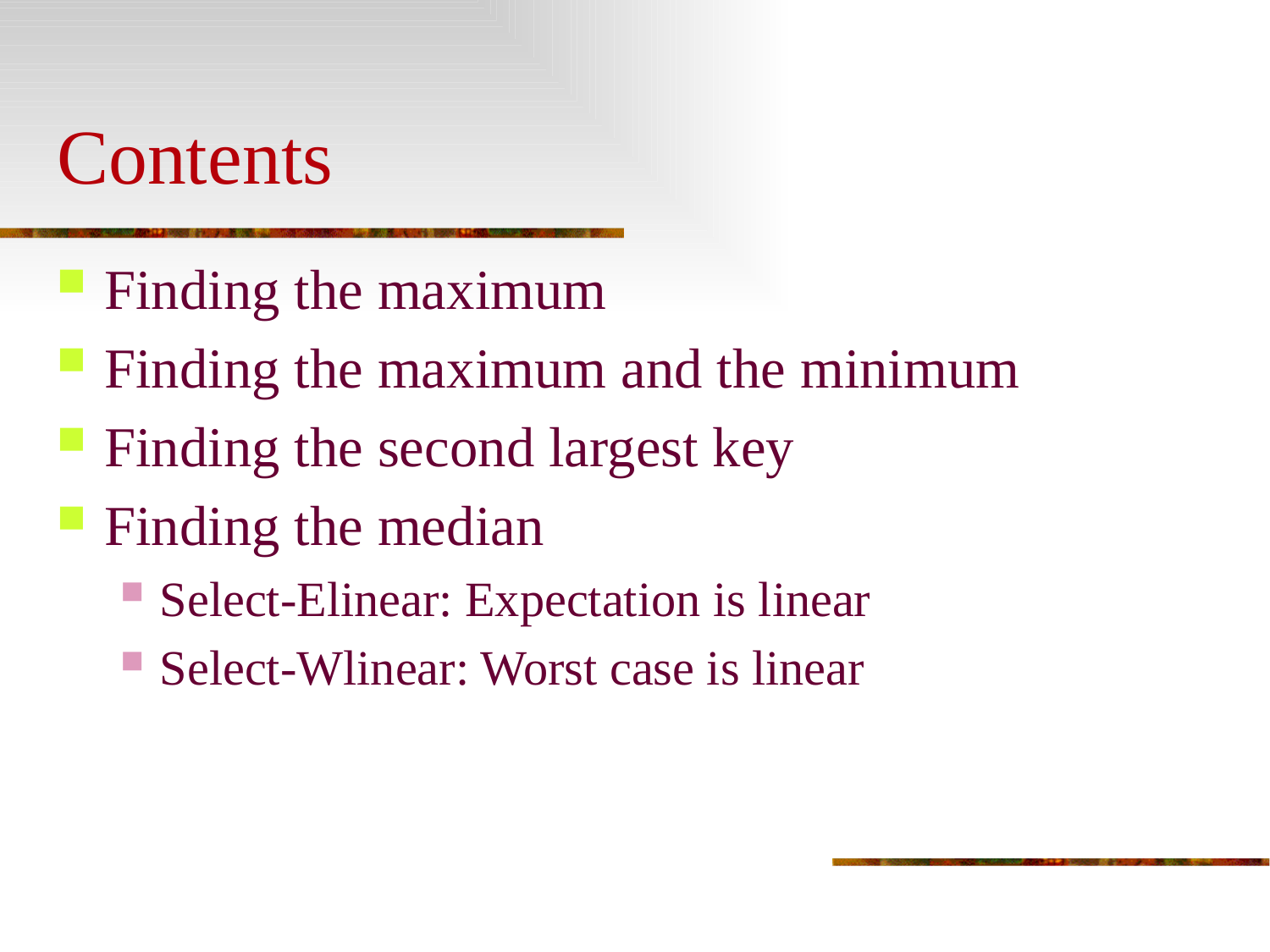

# Contents
Finding the maximum
Finding the maximum and the minimum
Finding the second largest key
Finding the median
Select-Elinear: Expectation is linear
Select-Wlinear: Worst case is linear